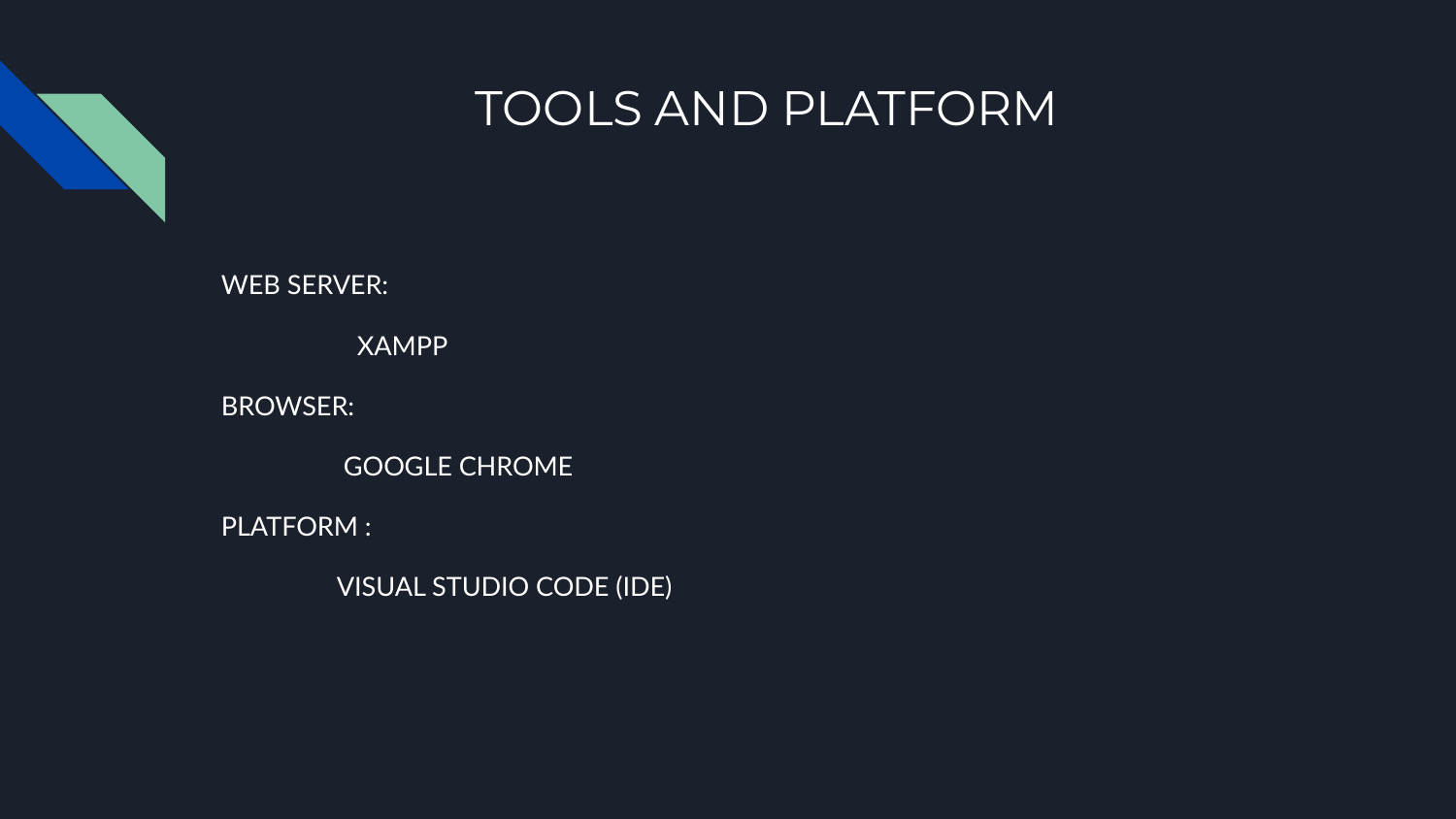

# TOOLS AND PLATFORM
WEB SERVER:
                    XAMPP
BROWSER:
                  GOOGLE CHROME
PLATFORM :
                 VISUAL STUDIO CODE (IDE)